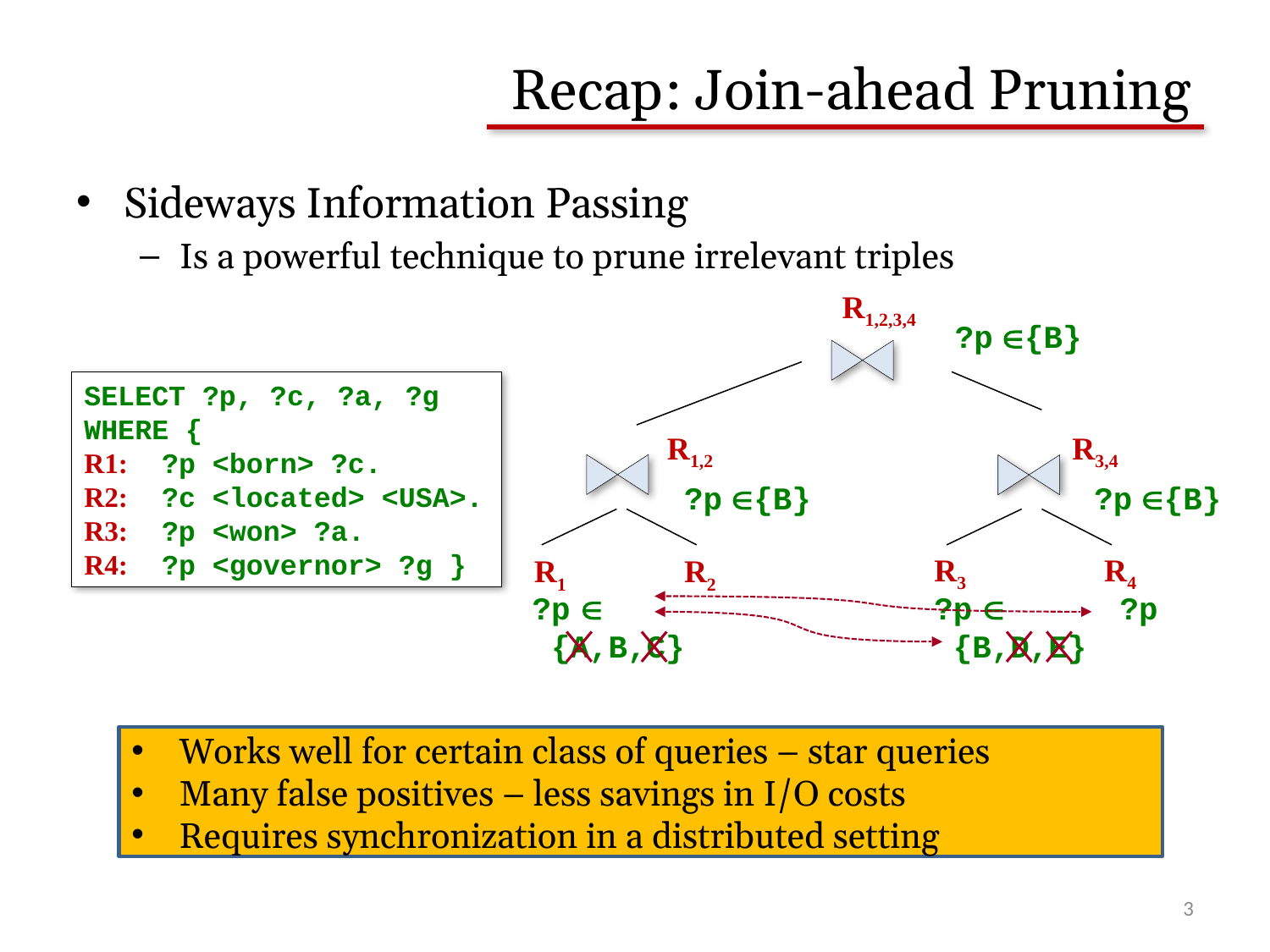

# Recap: Join-ahead Pruning
Sideways Information Passing
Is a powerful technique to prune irrelevant triples

R1,2,3,4

R1,2
R3,4

R3
R4
R2
R1
?p ∈{B}
SELECT ?p, ?c, ?a, ?g
WHERE {
R1:  ?p <born> ?c.
R2:  ?c <located> <USA>.
R3:  ?p <won> ?a.
R4:  ?p <governor> ?g }
?p ∈{B}
?p ∈{B}
?p ∈
 {A,B,C}
?p ∈      ?p
 {B,D,E}
Works well for certain class of queries – star queries
Many false positives – less savings in I/O costs
Requires synchronization in a distributed setting
3